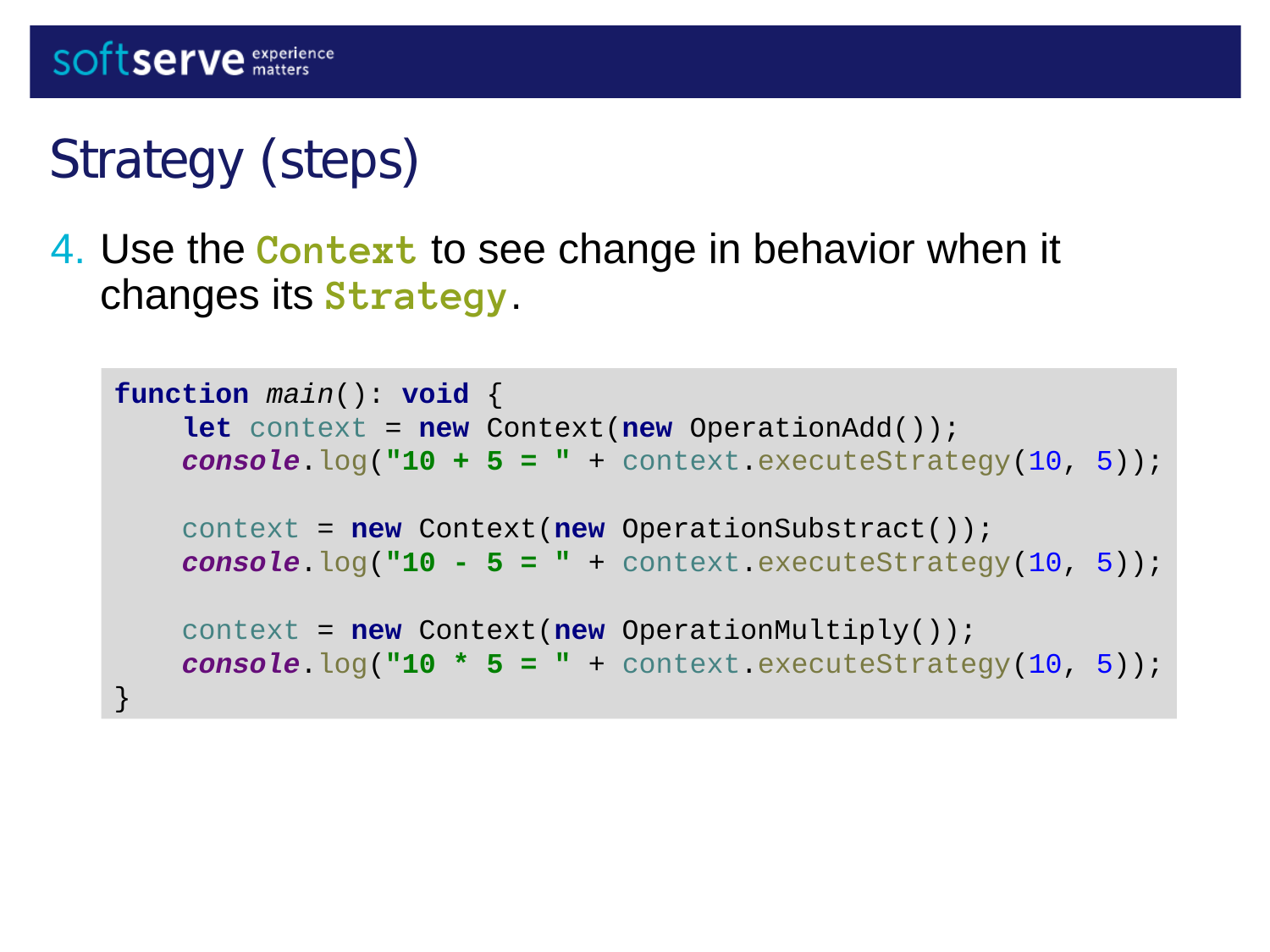

Strategy (steps)
Use the Context to see change in behavior when it changes its Strategy.
function main(): void {
    let context = new Context(new OperationAdd());
    console.log("10 + 5 = " + context.executeStrategy(10, 5));
    context = new Context(new OperationSubstract());
    console.log("10 - 5 = " + context.executeStrategy(10, 5));
    context = new Context(new OperationMultiply());
    console.log("10 * 5 = " + context.executeStrategy(10, 5));
}